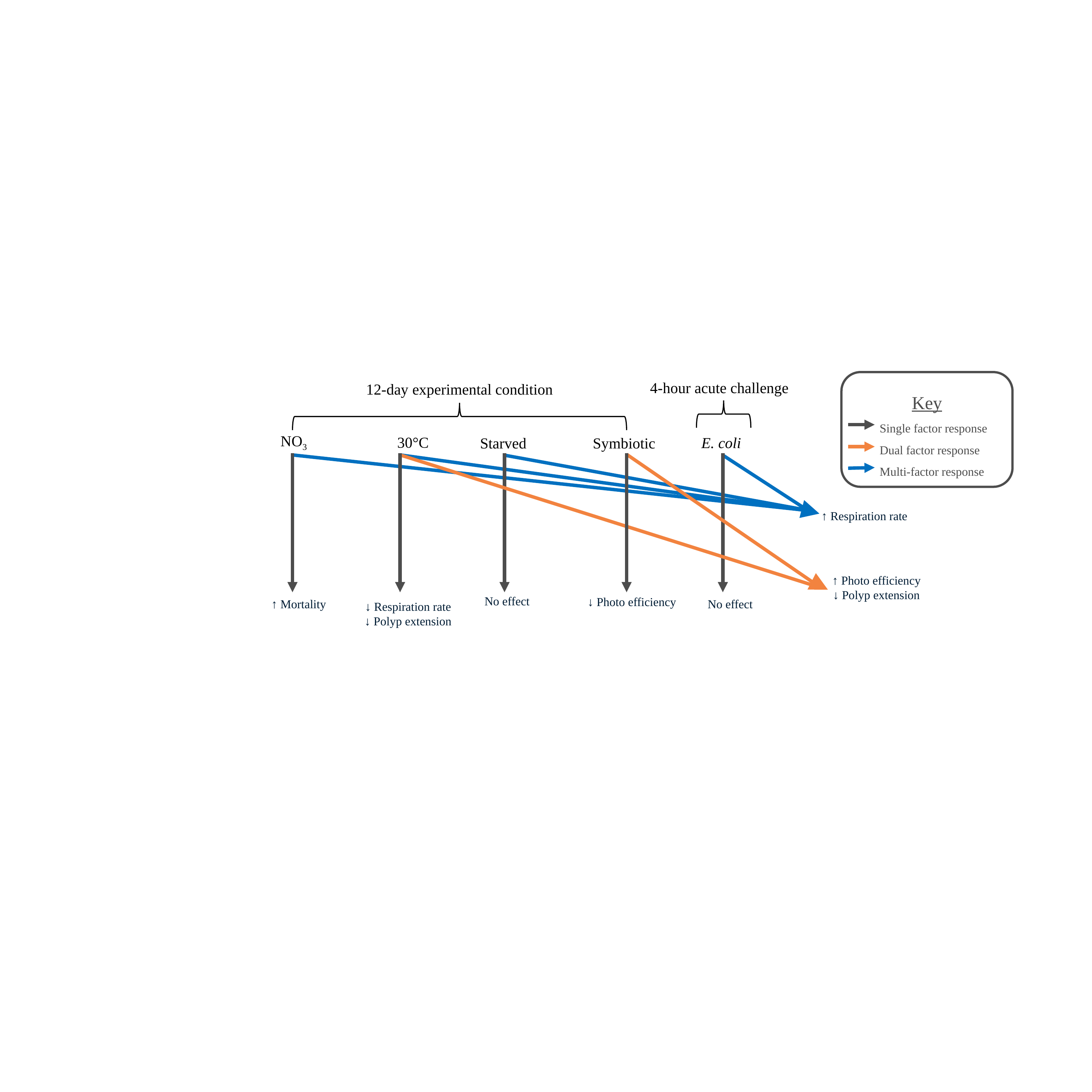

Key
Single factor response
Dual factor response
Multi-factor response
4-hour acute challenge
12-day experimental condition

NO3
30°C
E. coli
Starved
Symbiotic

↑ Respiration rate
↑ Photo efficiency
↓ Polyp extension

No effect
↓ Photo efficiency
No effect
↑ Mortality
↓ Respiration rate
↓ Polyp extension